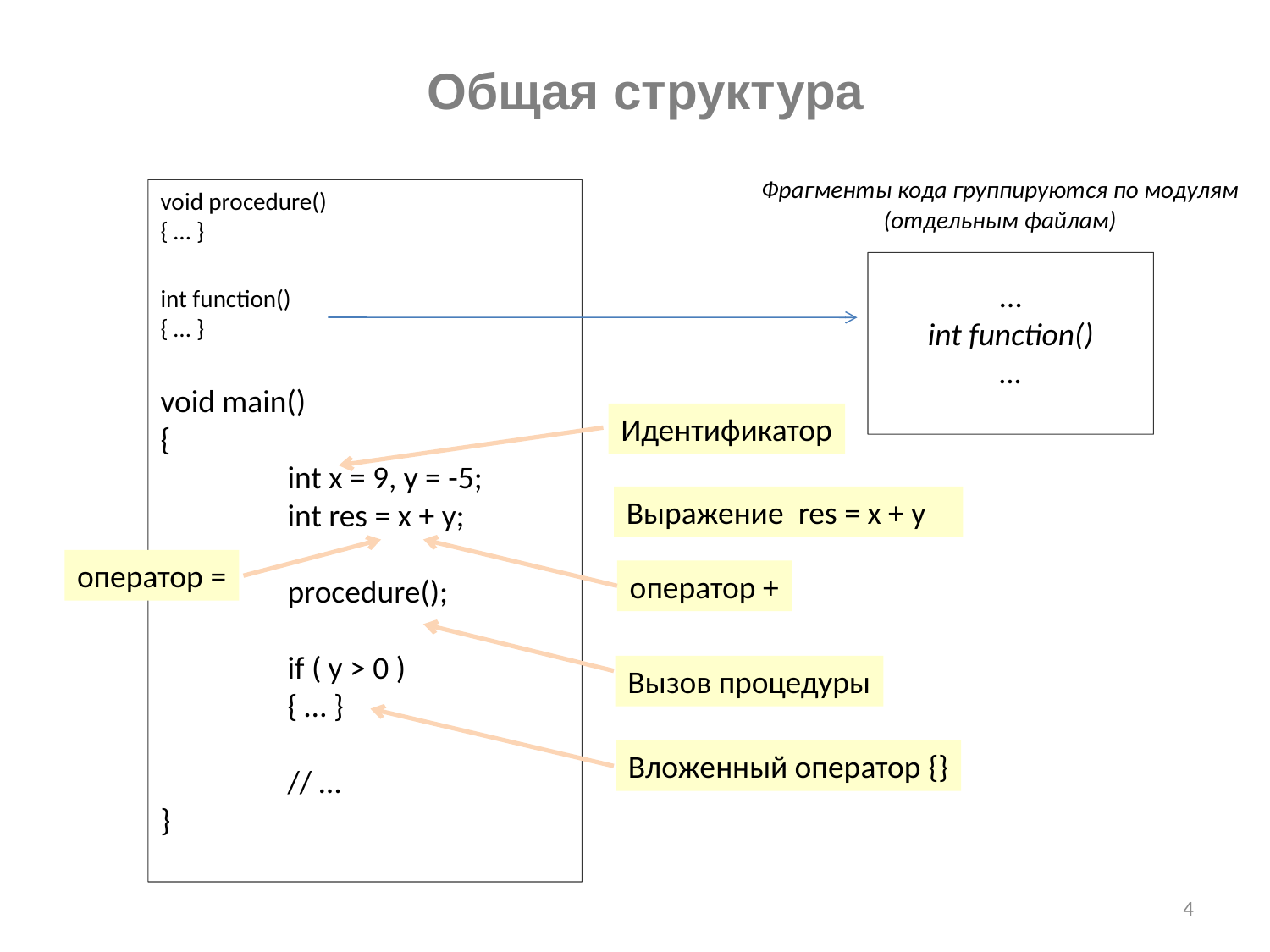

Общая структура
Фрагменты кода группируются по модулям (отдельным файлам)
void procedure()
{ … }

int function()
{ … }

void main()
{
	int x = 9, y = -5;
	int res = x + y;

	procedure();

	if ( y > 0 )
	{ … }

	// …
}

…
int function()
…

Идентификатор
Выражение  res = x + y
оператор =
оператор +
Вызов процедуры
Вложенный оператор {}
4